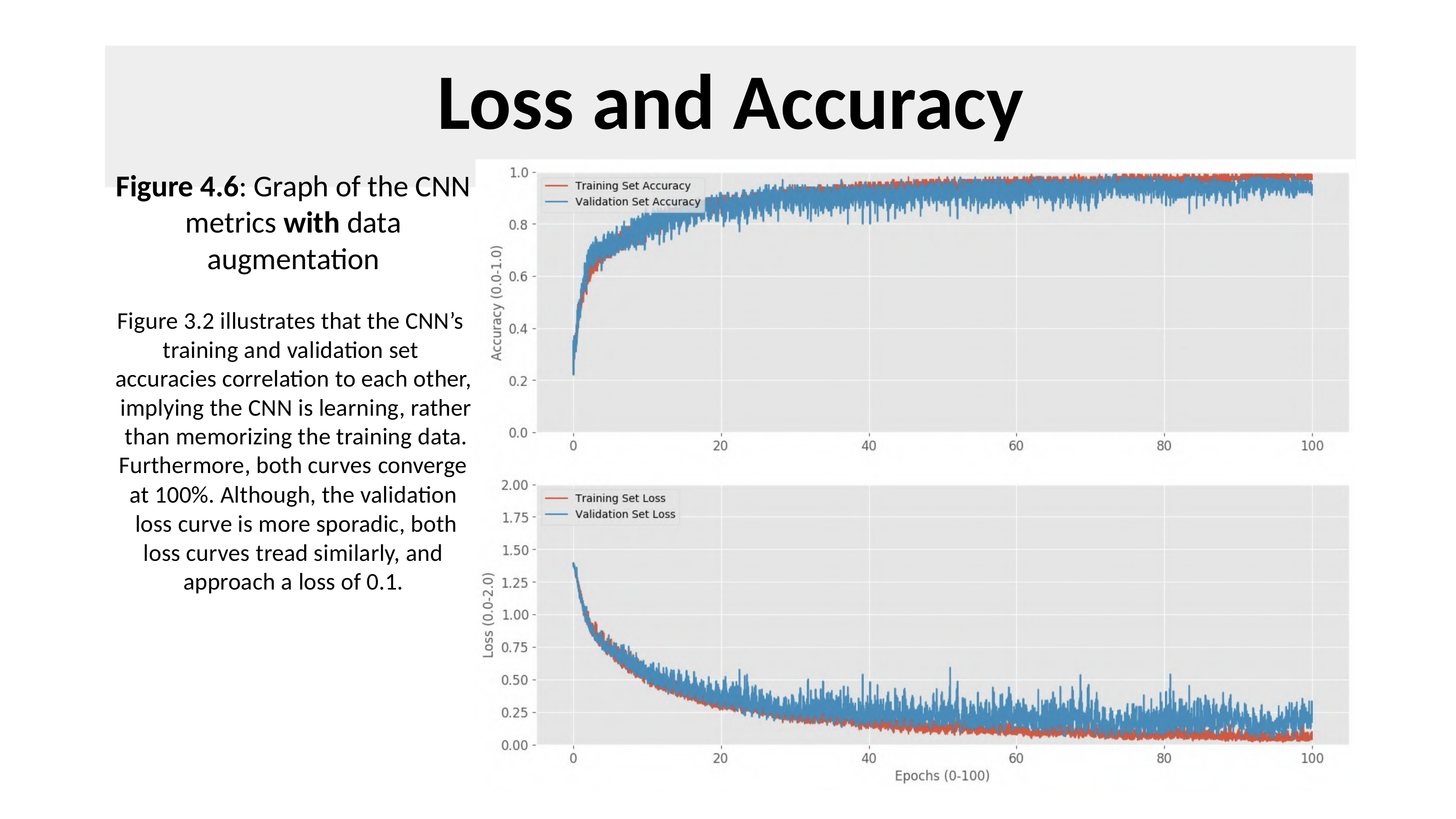

# Loss and Accuracy

Figure 4.6: Graph of the CNN  metrics with data  augmentation
Figure 3.2 illustrates that the CNN’s  training and validation set  accuracies correlation to each other,  implying the CNN is learning, rather  than memorizing the training data.
Furthermore, both curves converge
at 100%. Although, the validation  loss curve is more sporadic, both  loss curves tread similarly, and  approach a loss of 0.1.